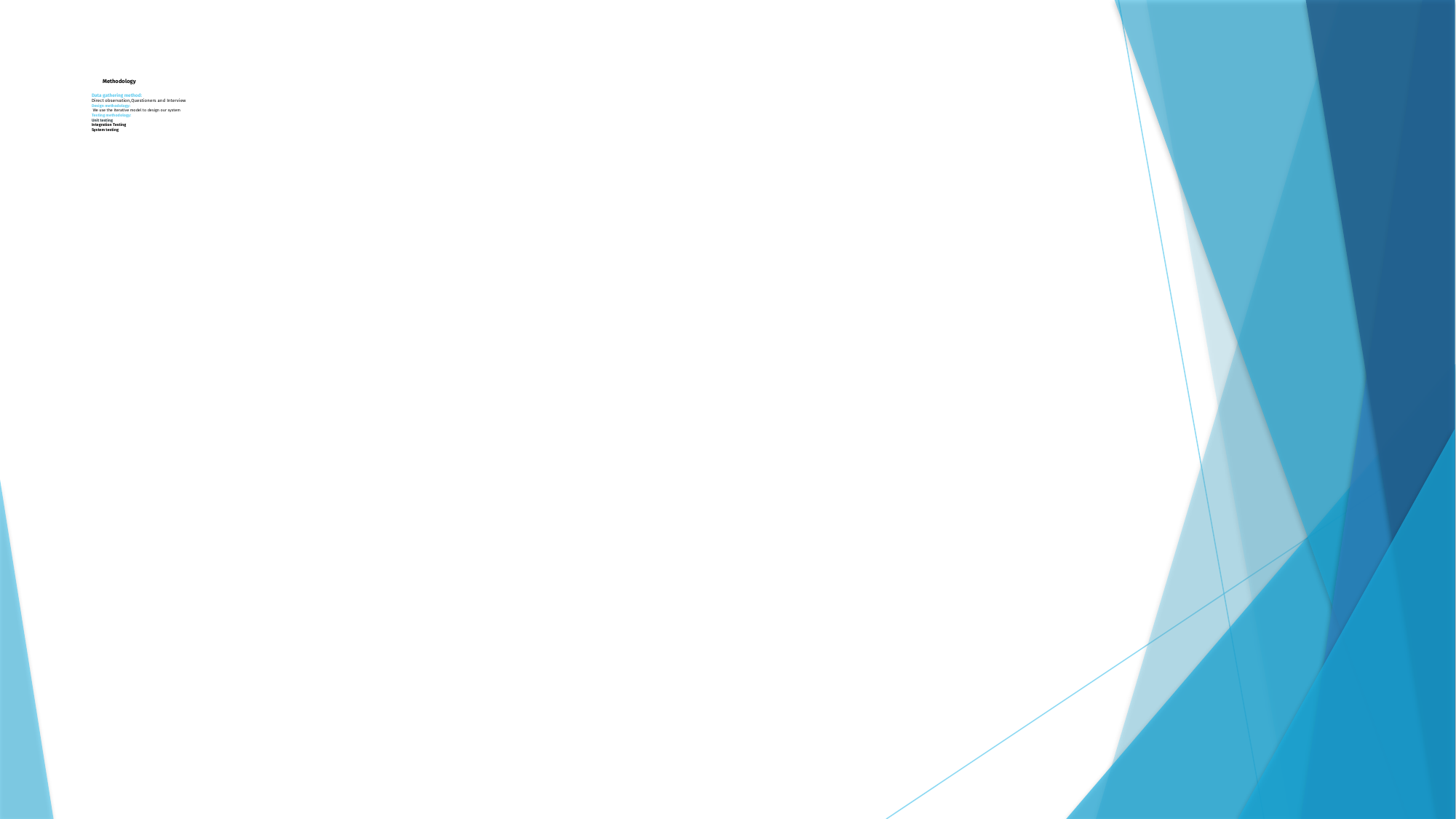

# Methodology Data gathering method: Direct observation,Questioners and Interview Design methodology: We use the iterative model to design our system Testing methodology: Unit testing Integration Testing System testing